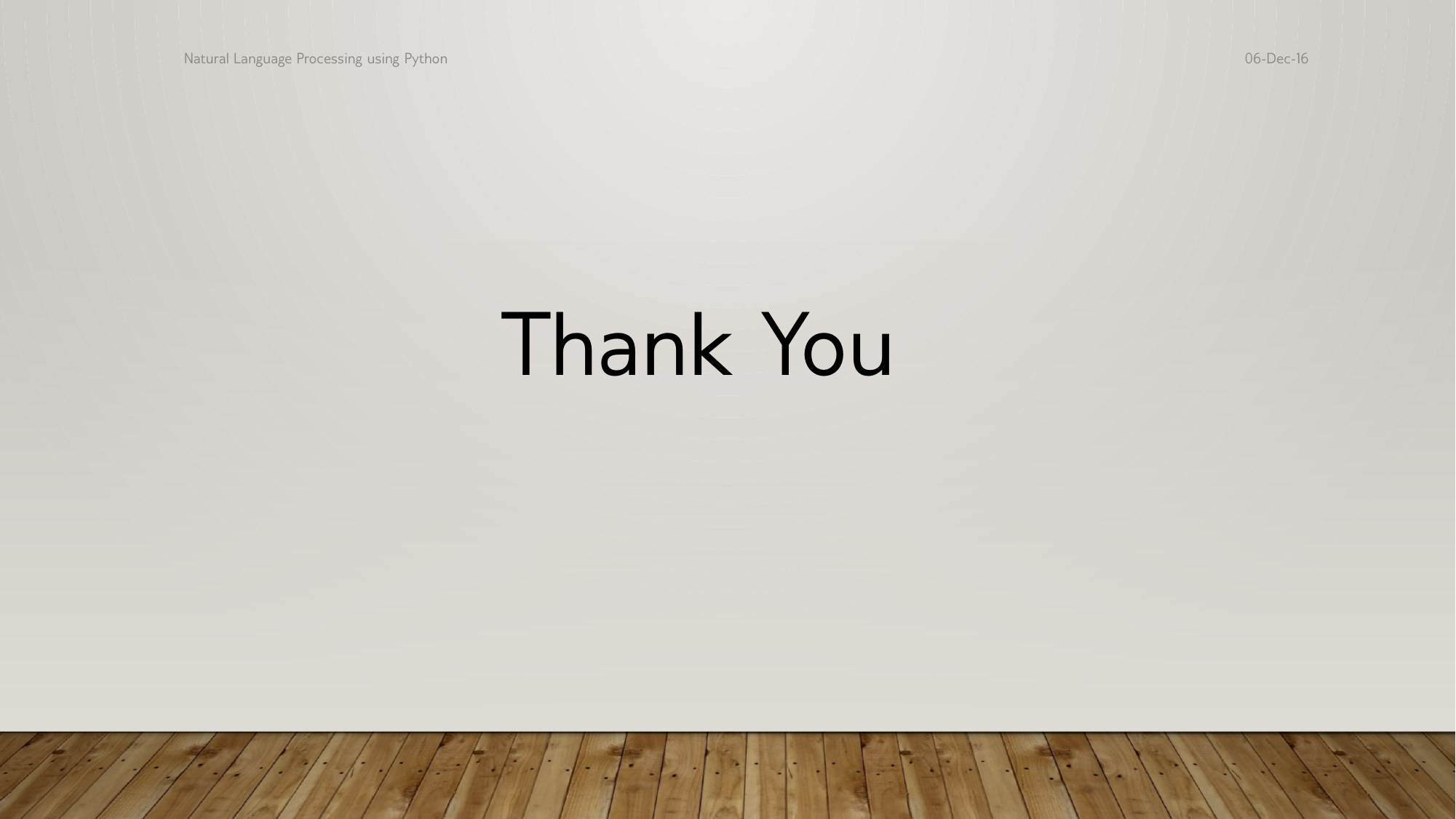

Natural Language Processing using Python
06-Dec-16
Thank You